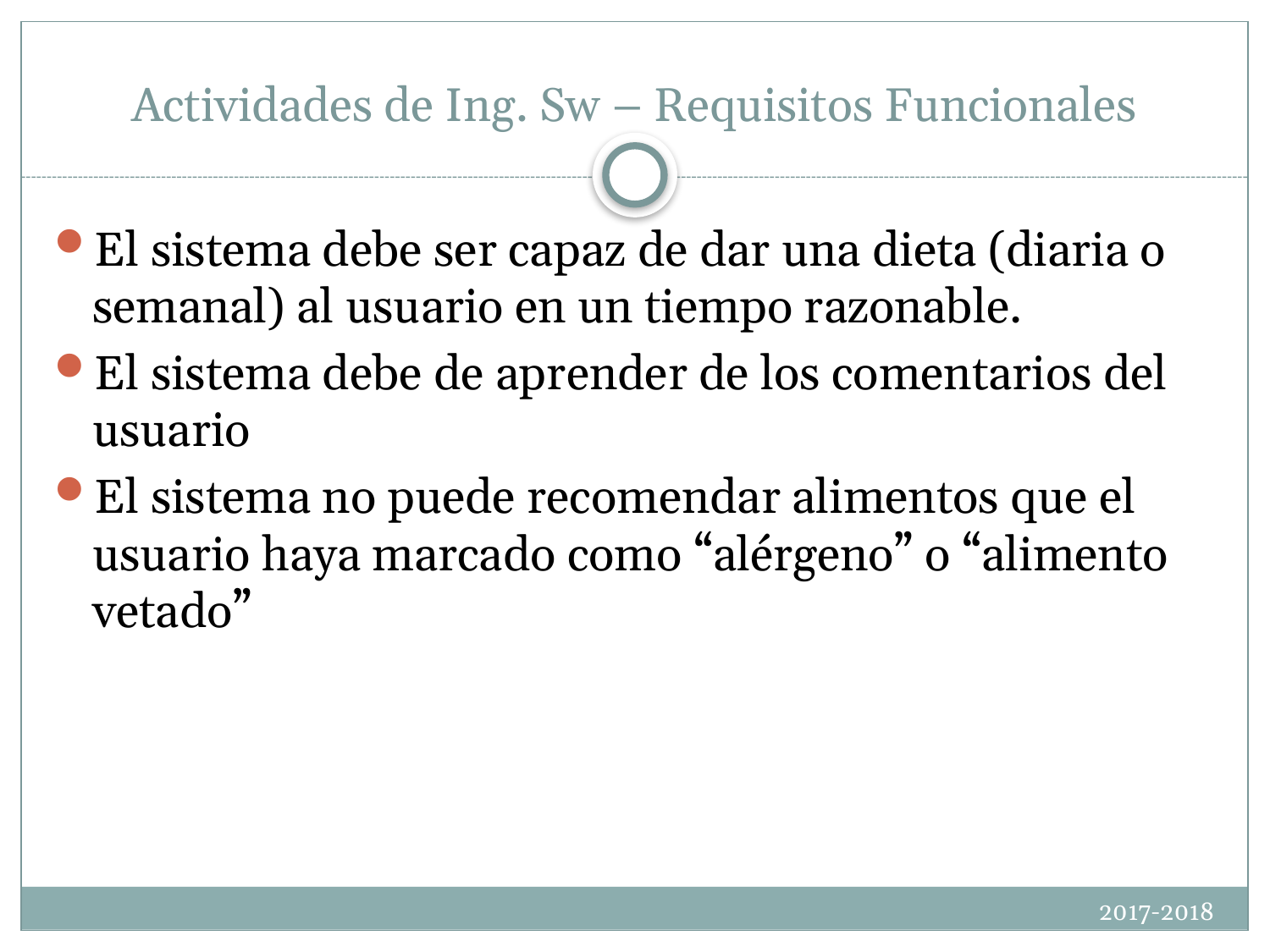

# Actividades de Ing. Sw – Requisitos Funcionales
El sistema debe ser capaz de dar una dieta (diaria o semanal) al usuario en un tiempo razonable.
El sistema debe de aprender de los comentarios del usuario
El sistema no puede recomendar alimentos que el usuario haya marcado como “alérgeno” o “alimento vetado”
2017-2018